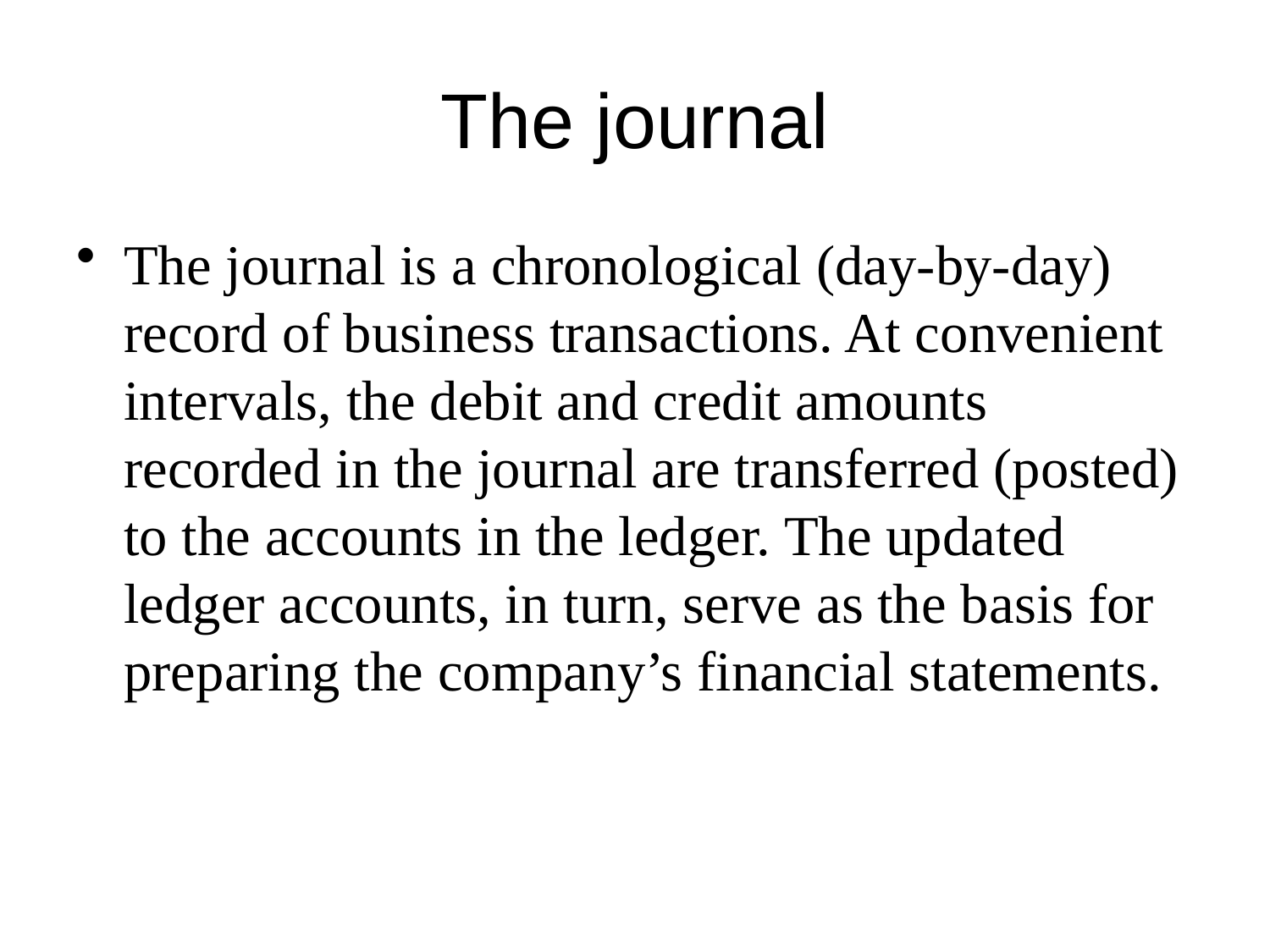

# The journal
The journal is a chronological (day-by-day) record of business transactions. At convenient intervals, the debit and credit amounts recorded in the journal are transferred (posted) to the accounts in the ledger. The updated ledger accounts, in turn, serve as the basis for preparing the company’s financial statements.